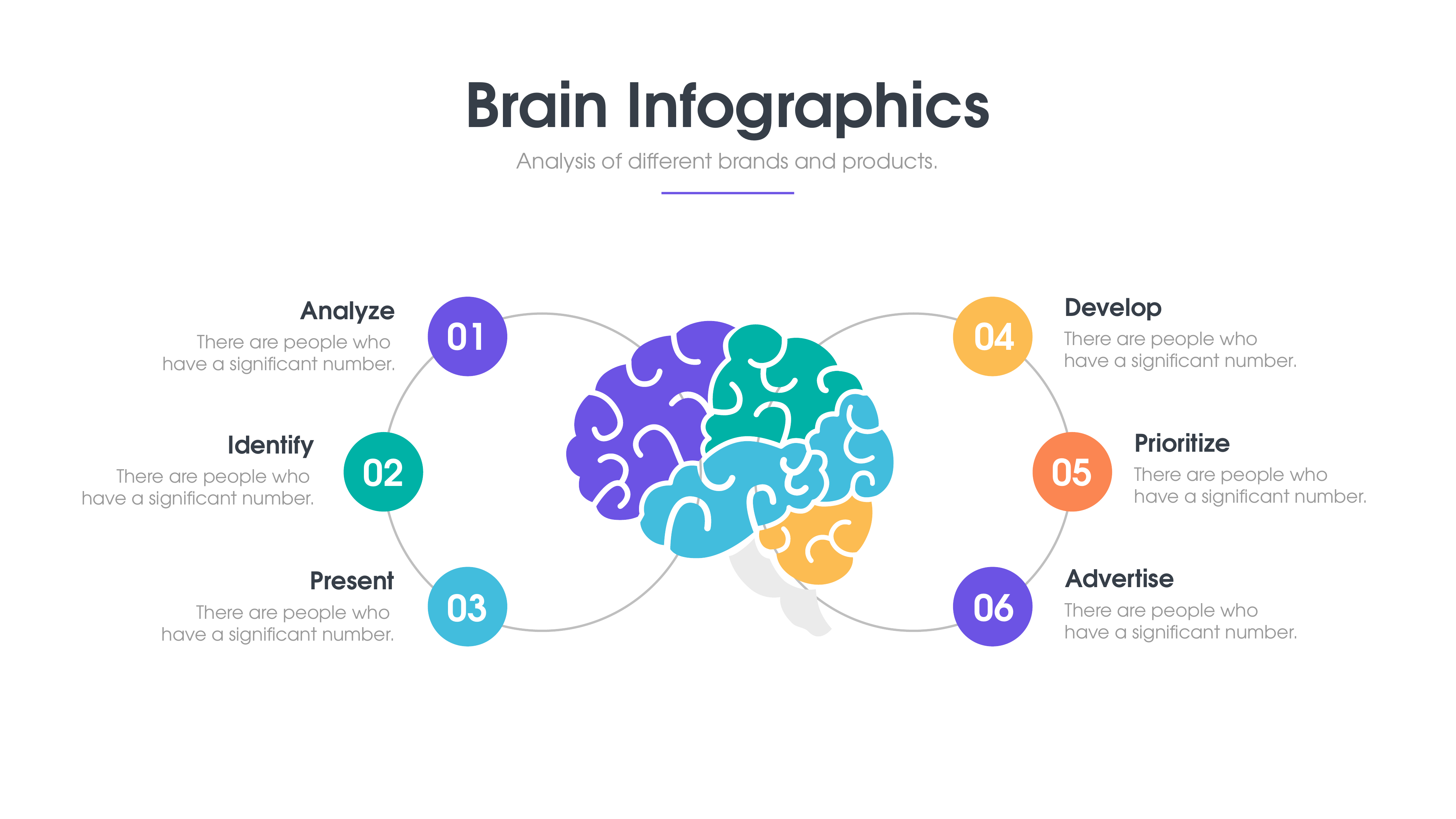

Brain Infographics
Analysis of different brands and products.

Develop
Analyze

01
04

There are people who
have a significant number.
There are people who
have a significant number.
Prioritize
Identify

05
02
There are people who
have a significant number.
There are people who
have a significant number.
Advertise
Present

06
03
There are people who
have a significant number.
There are people who
have a significant number.